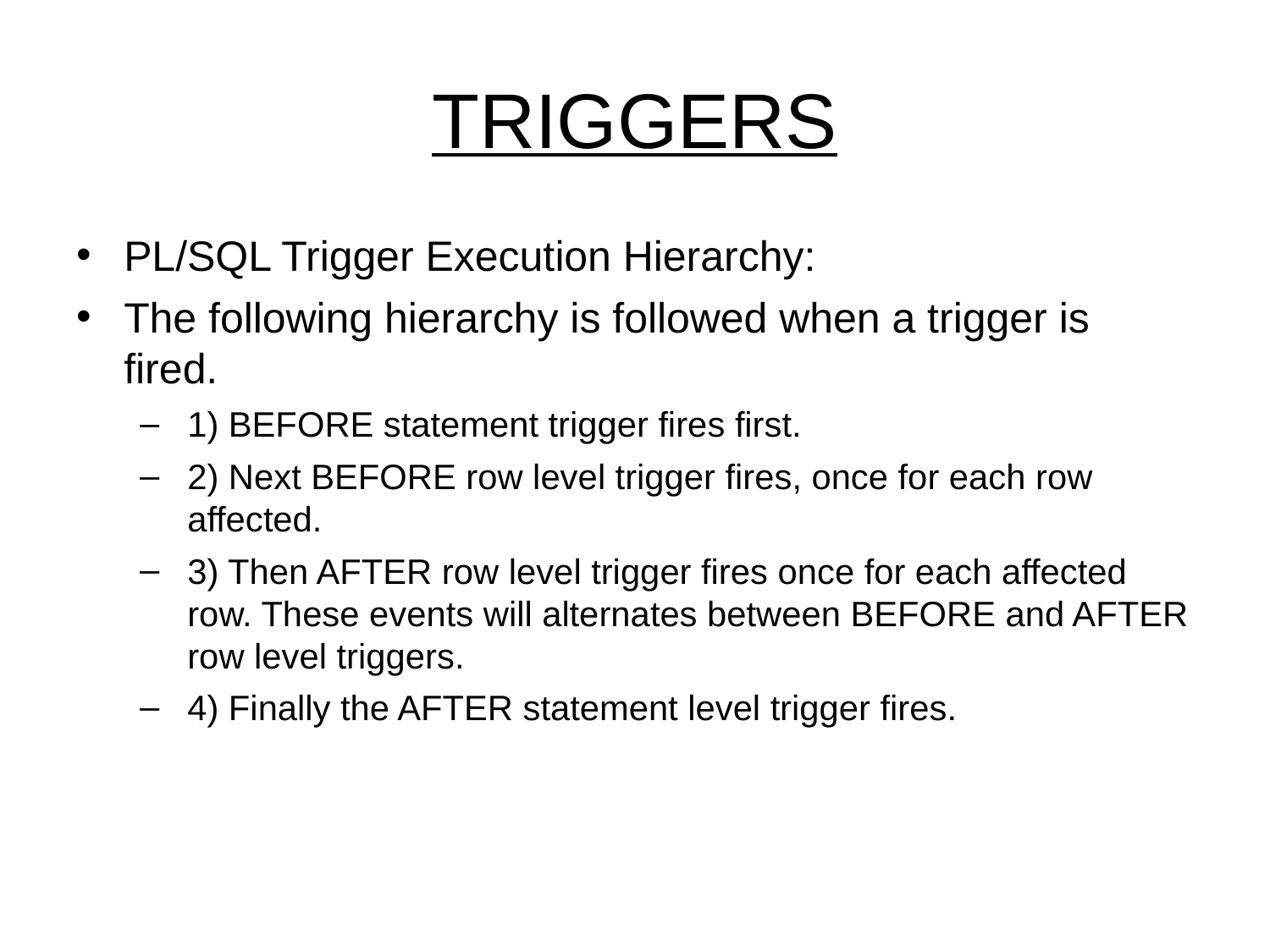

# TRIGGERS
PL/SQL Trigger Execution Hierarchy:
The following hierarchy is followed when a trigger is fired.
1) BEFORE statement trigger fires first.
2) Next BEFORE row level trigger fires, once for each row affected.
3) Then AFTER row level trigger fires once for each affected row. These events will alternates between BEFORE and AFTER row level triggers.
4) Finally the AFTER statement level trigger fires.